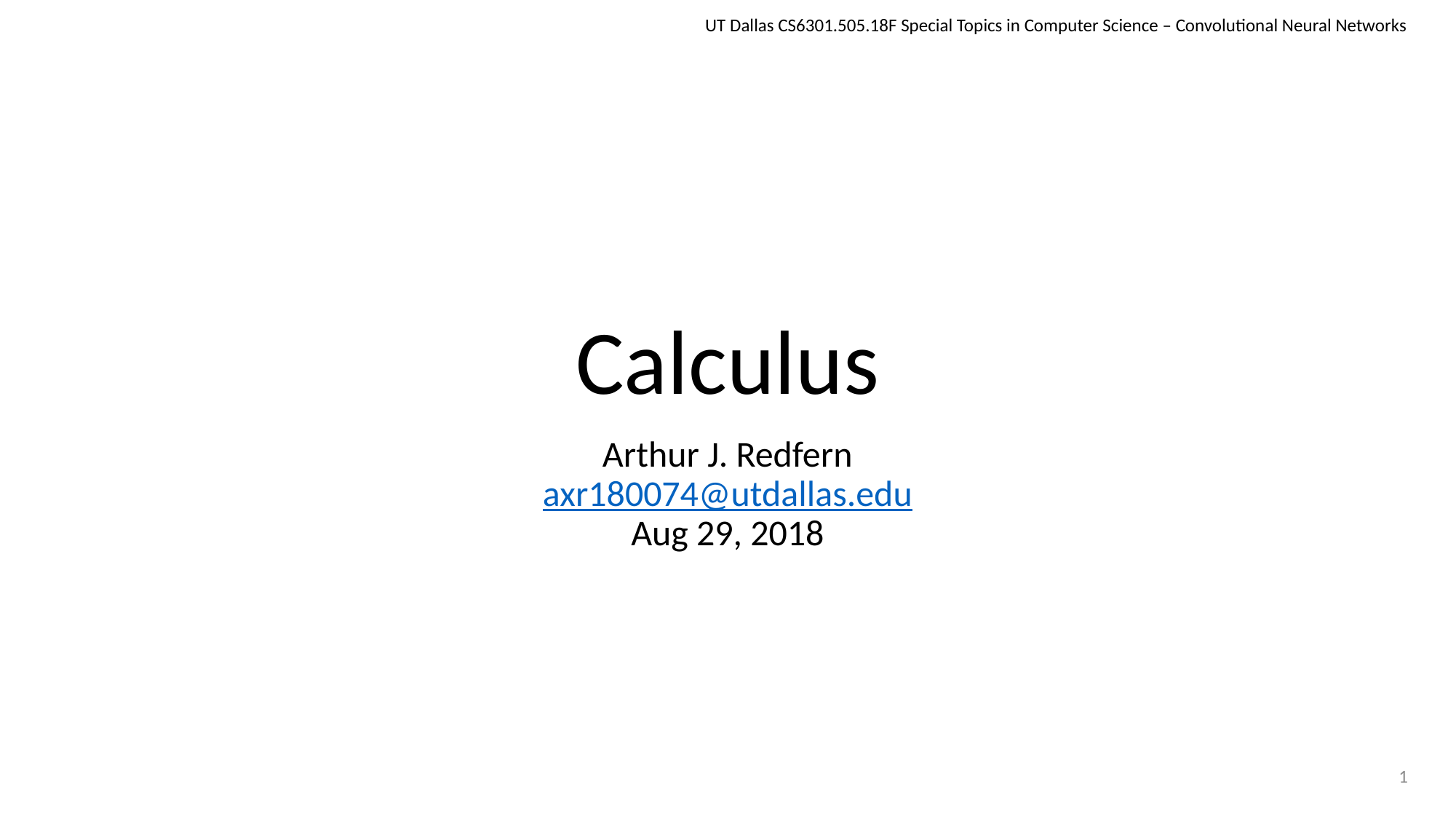

UT Dallas CS6301.505.18F Special Topics in Computer Science – Convolutional Neural Networks
# Calculus
Arthur J. Redfern
axr180074@utdallas.edu
Aug 29, 2018
1